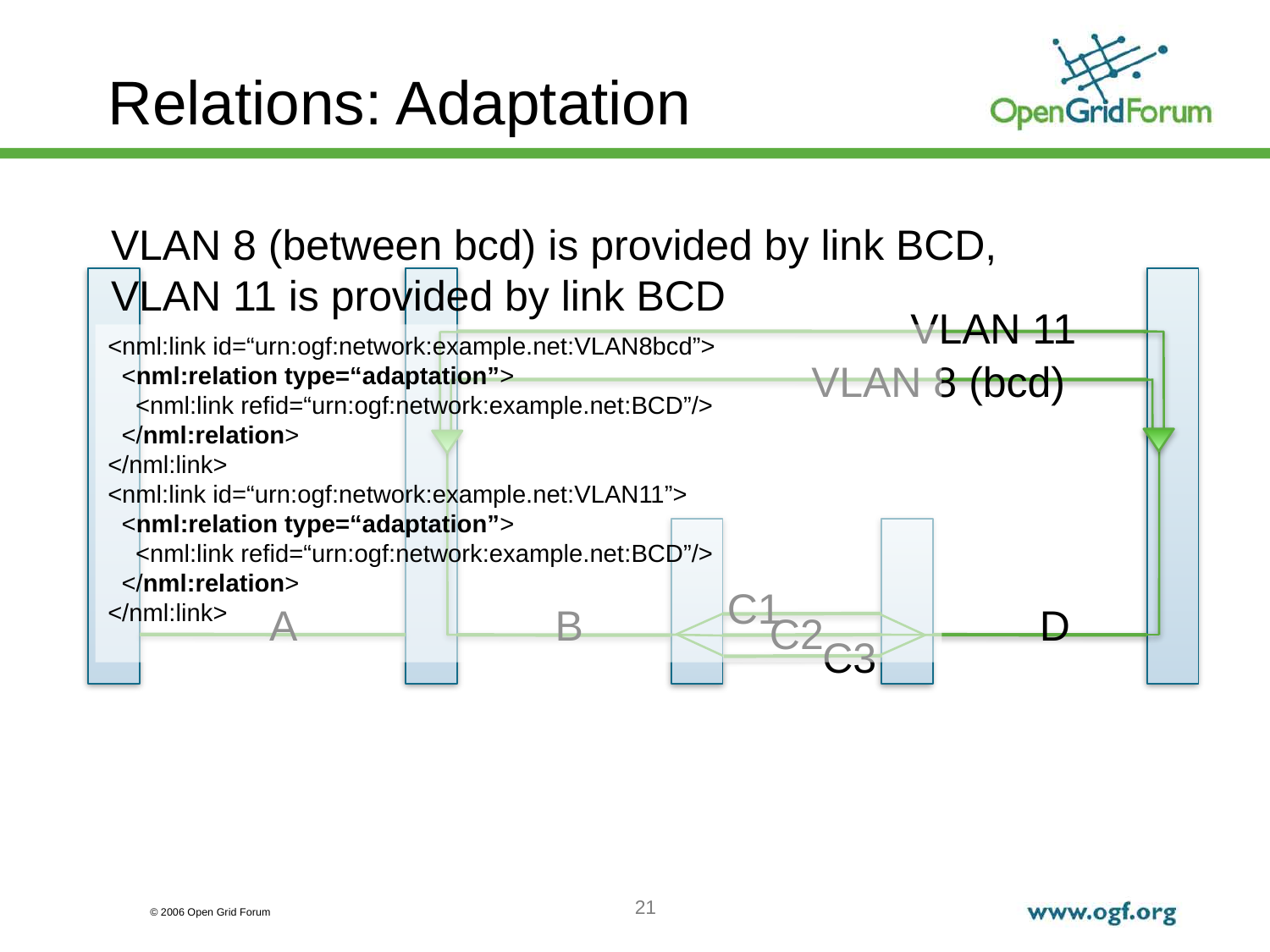

# Relations: Adaptation
VLAN 8 (between bcd) is provided by link BCD,
VLAN 11 is provided by link BCD
<nml:link id=“urn:ogf:network:example.net:VLAN8bcd”>
  <nml:relation type=“adaptation”>
    <nml:link refid=“urn:ogf:network:example.net:BCD”/>
  </nml:relation>
</nml:link>
<nml:link id=“urn:ogf:network:example.net:VLAN11”>
  <nml:relation type=“adaptation”>
    <nml:link refid=“urn:ogf:network:example.net:BCD”/>
  </nml:relation>
</nml:link>

VLAN 11

VLAN 8 (bcd)

C1
A
B
D
C2
C3
21